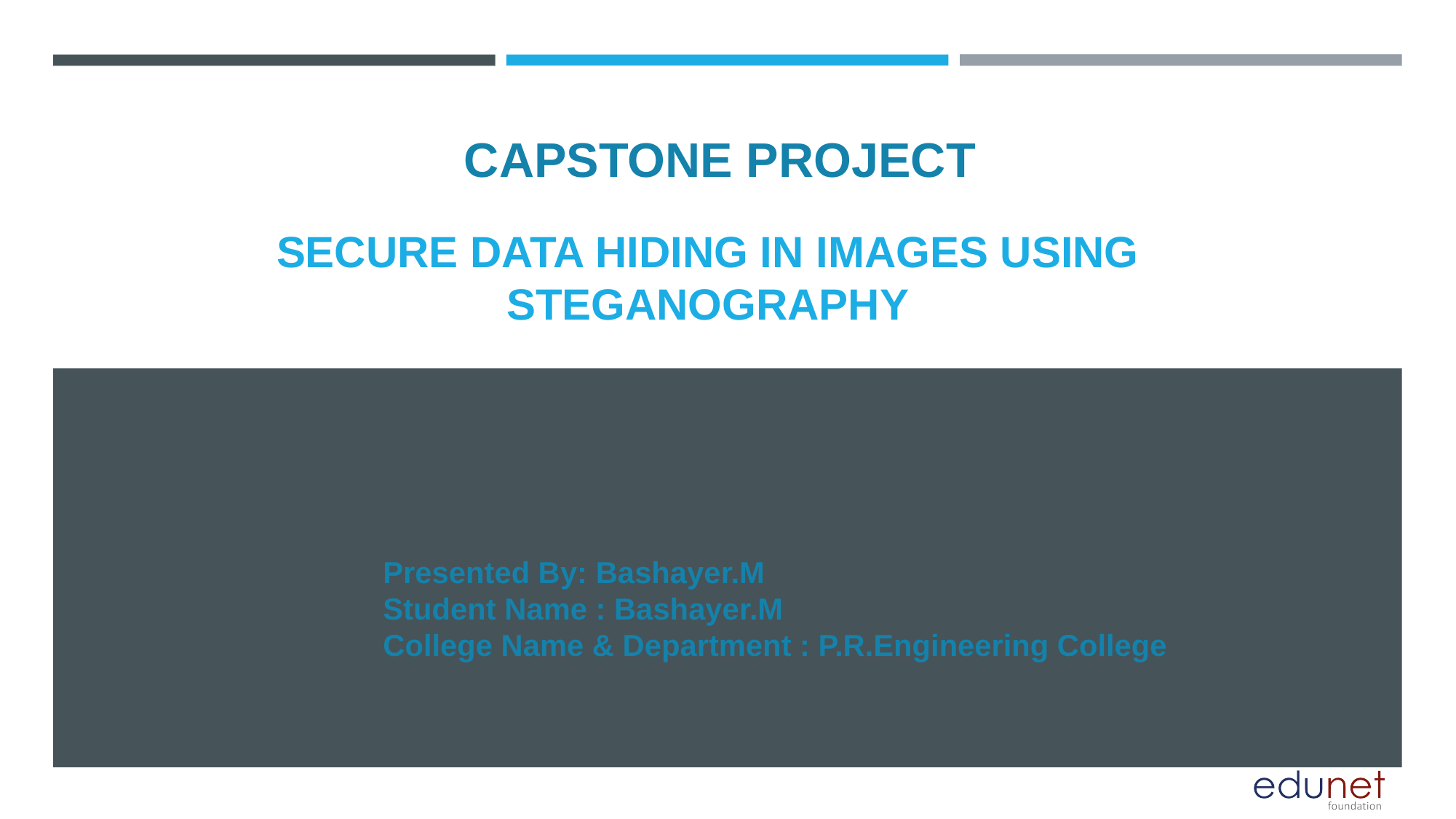

CAPSTONE PROJECT
# SECURE DATA HIDING IN IMAGES USING STEGANOGRAPHY
Presented By: Bashayer.M
Student Name : Bashayer.M
College Name & Department : P.R.Engineering College